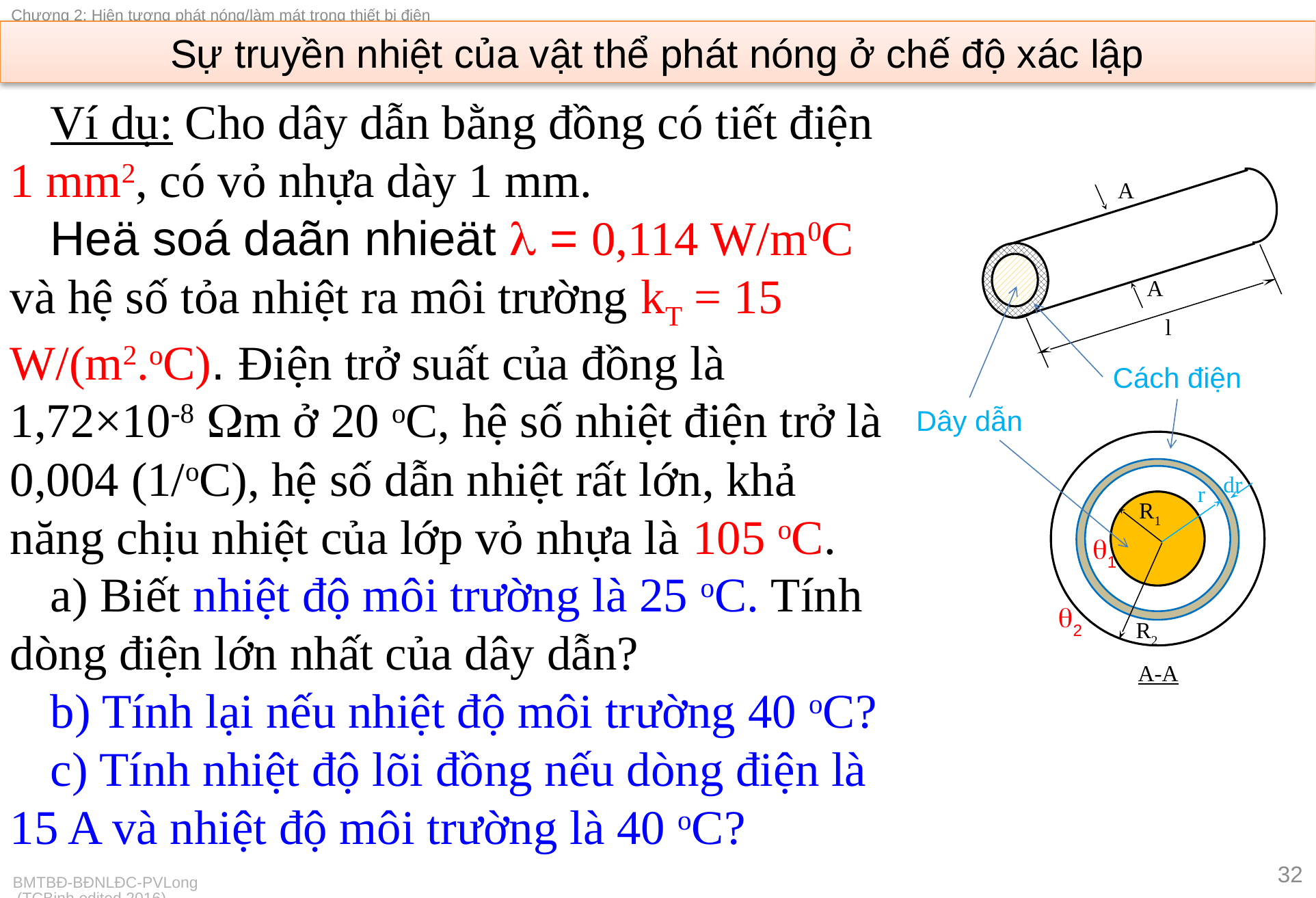

# Sự truyền nhiệt của vật thể phát nóng ở chế độ xác lập
Ví dụ: Cho dây dẫn bằng đồng có tiết điện 1 mm2, có vỏ nhựa dày 1 mm.
Heä soá daãn nhieät λ = 0,114 W/m0C và hệ số tỏa nhiệt ra môi trường kT = 15 W/(m2.oC). Điện trở suất của đồng là 1,72×10-8 Ωm ở 20 oC, hệ số nhiệt điện trở là 0,004 (1/oC), hệ số dẫn nhiệt rất lớn, khả năng chịu nhiệt của lớp vỏ nhựa là 105 oC.
a) Biết nhiệt độ môi trường là 25 oC. Tính dòng điện lớn nhất của dây dẫn?
b) Tính lại nếu nhiệt độ môi trường 40 oC?
c) Tính nhiệt độ lõi đồng nếu dòng điện là 15 A và nhiệt độ môi trường là 40 oC?

A

A

l

Cách điện
Dây dẫn

dr

r

R1

 θ1

 θ2
R2
A-A
32
BMTBĐ-BĐNLĐC-PVLong (TCBinh edited 2016)